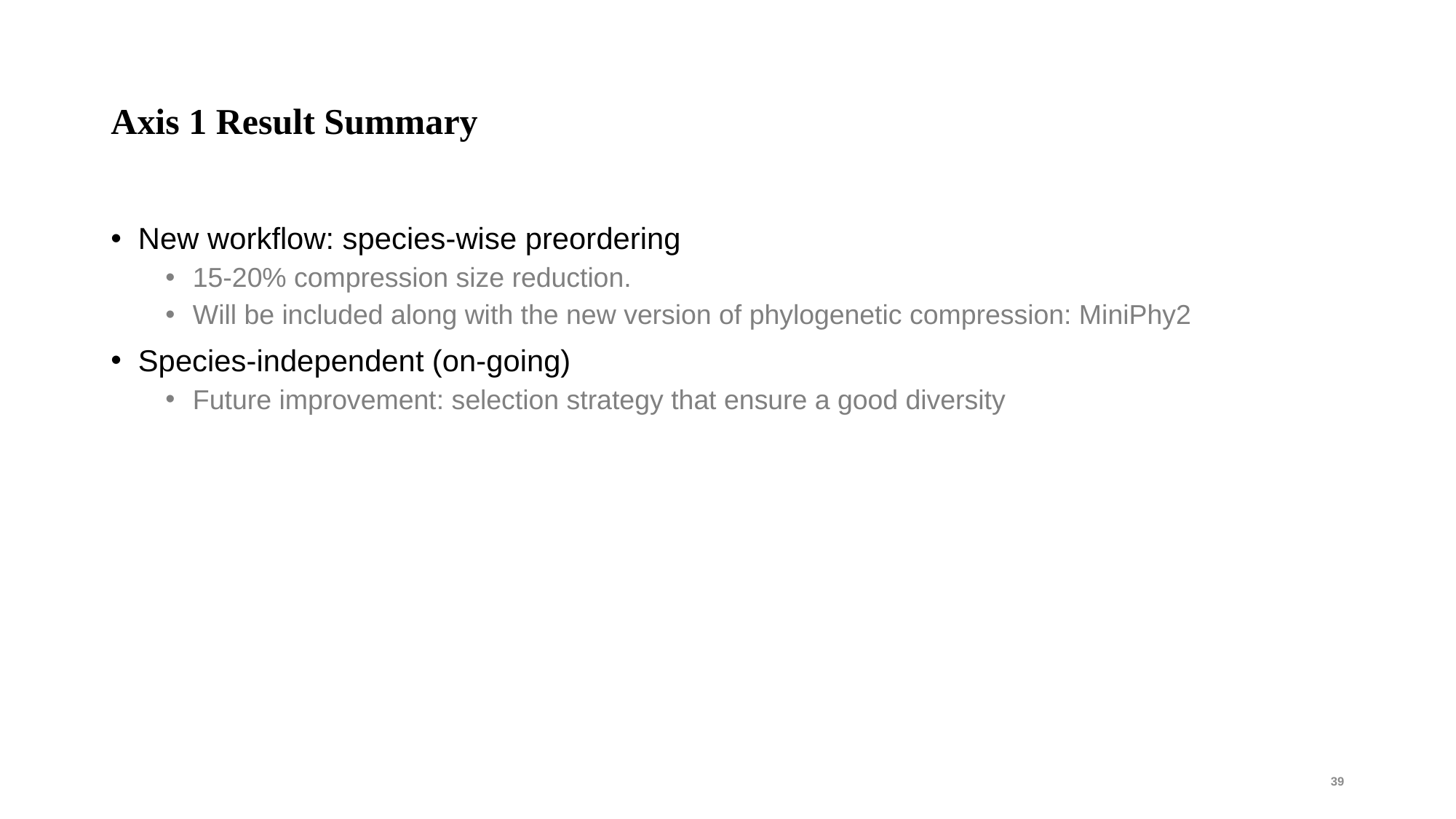

# Axis 1 Result Summary
New workflow: species-wise preordering
15-20% compression size reduction.
Will be included along with the new version of phylogenetic compression: MiniPhy2
Species-independent (on-going)
Future improvement: selection strategy that ensure a good diversity

39